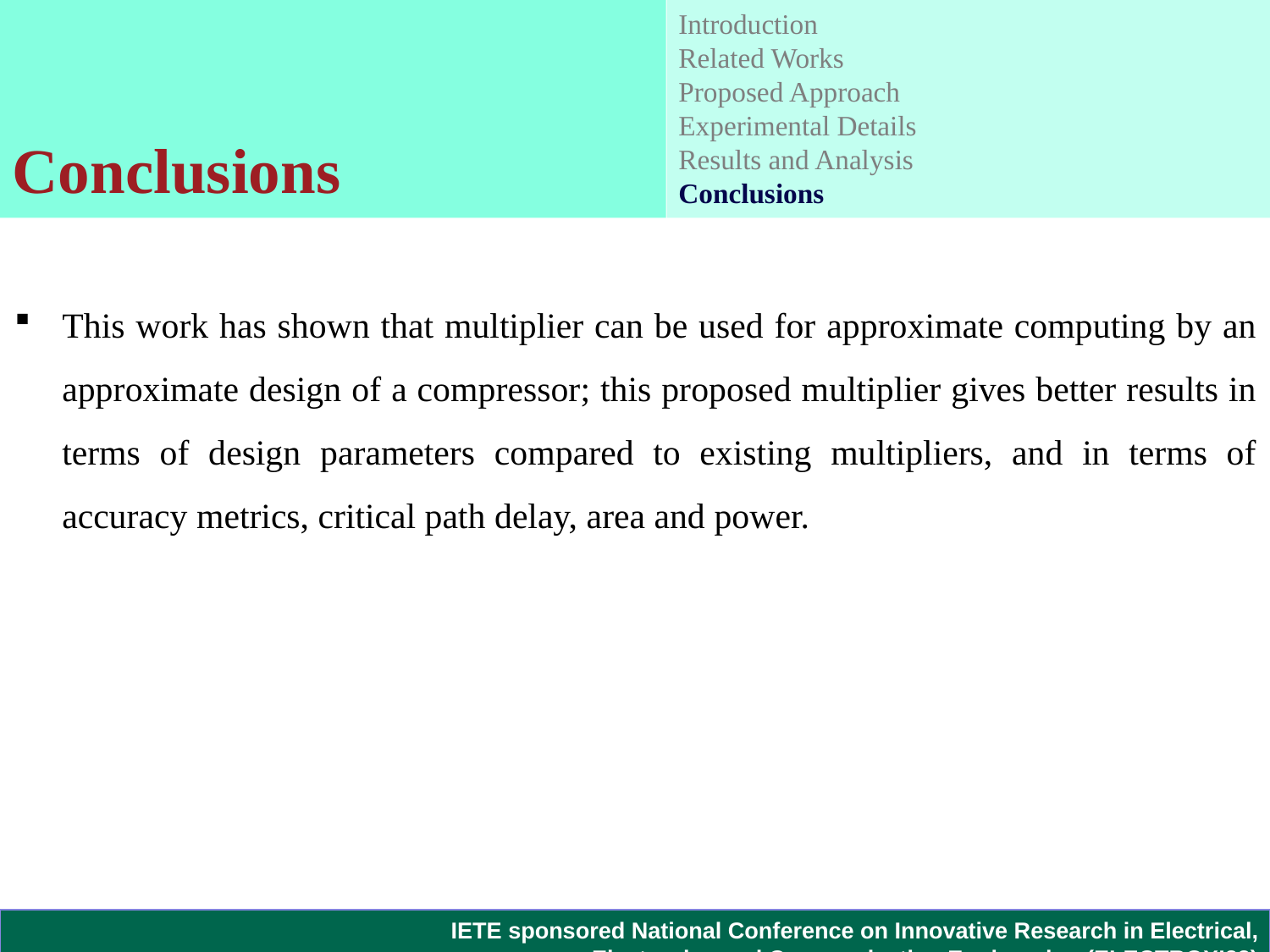

Introduction
Related Works
Proposed Approach
Experimental Details
Results and Analysis
Conclusions

Conclusions
This work has shown that multiplier can be used for approximate computing by an approximate design of a compressor; this proposed multiplier gives better results in terms of design parameters compared to existing multipliers, and in terms of accuracy metrics, critical path delay, area and power.

IETE sponsored National Conference on Innovative Research in Electrical,
Electronics and Communication Engineering (ELECTROX’23)
6/7